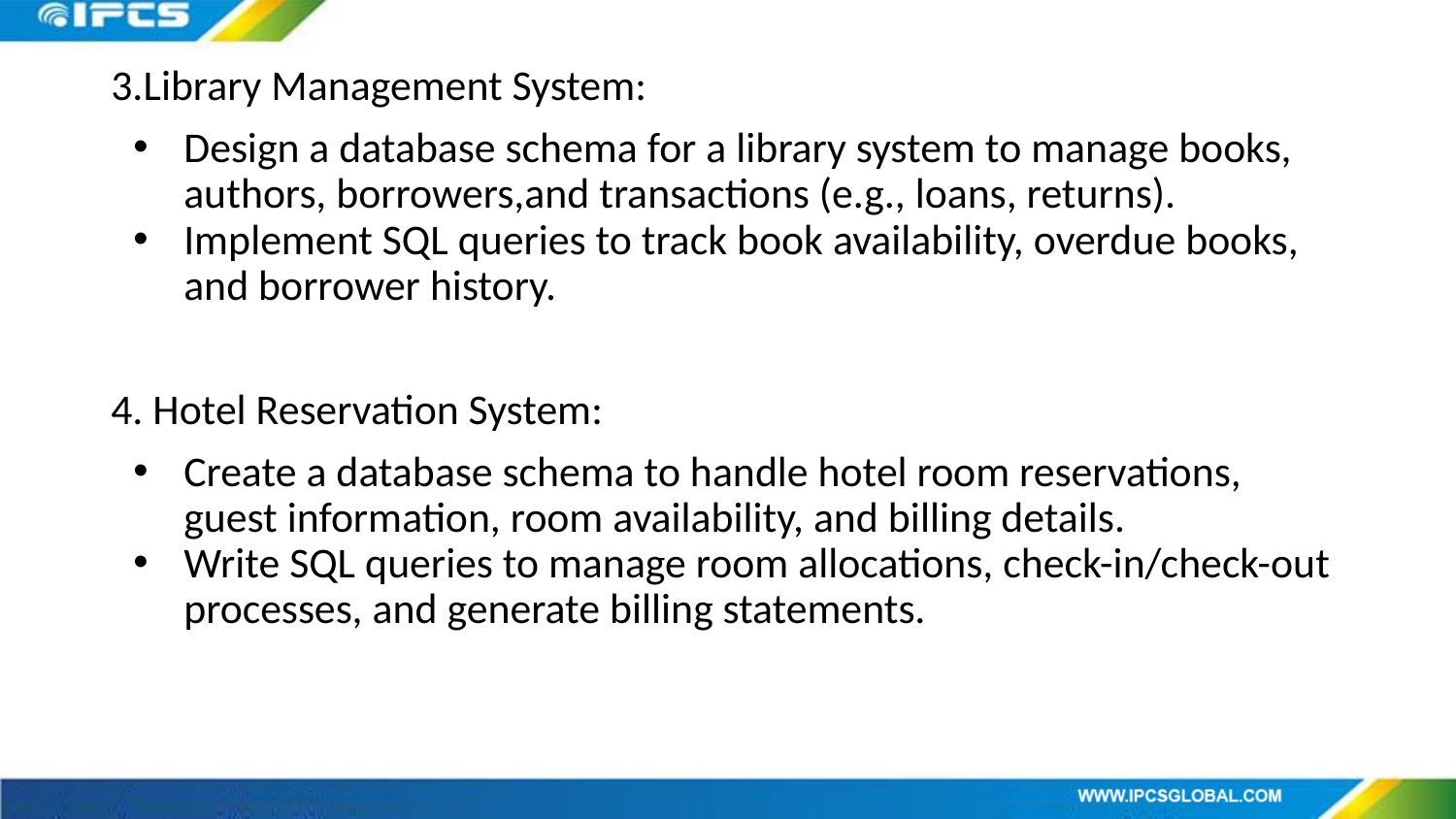

3.Library Management System:
Design a database schema for a library system to manage books, authors, borrowers,and transactions (e.g., loans, returns).
Implement SQL queries to track book availability, overdue books, and borrower history.

4. Hotel Reservation System:
Create a database schema to handle hotel room reservations, guest information, room availability, and billing details.
Write SQL queries to manage room allocations, check-in/check-out processes, and generate billing statements.